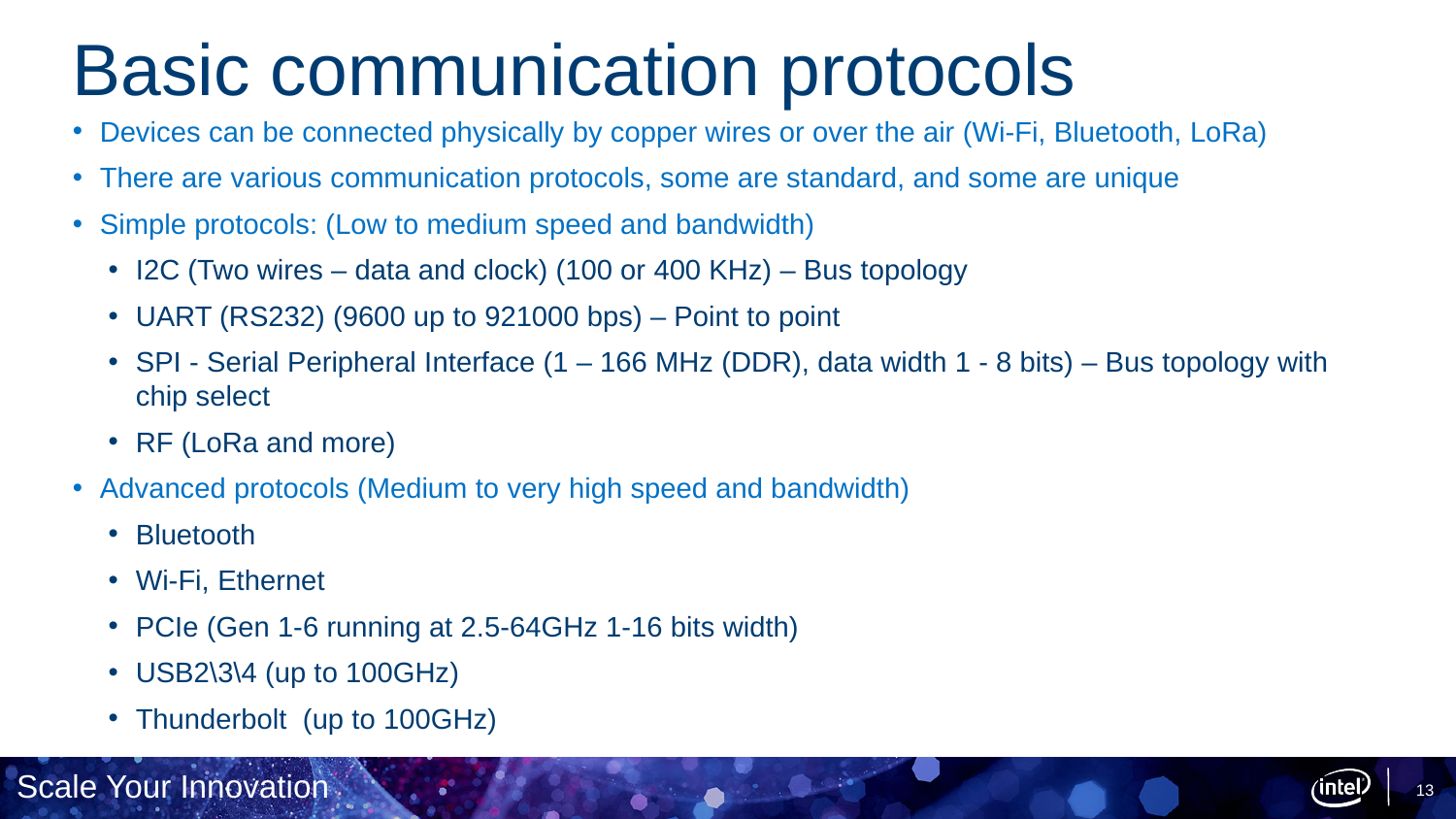

# Basic communication protocols
Devices can be connected physically by copper wires or over the air (Wi-Fi, Bluetooth, LoRa)
There are various communication protocols, some are standard, and some are unique
Simple protocols: (Low to medium speed and bandwidth)
I2C (Two wires – data and clock) (100 or 400 KHz) – Bus topology
UART (RS232) (9600 up to 921000 bps) – Point to point
SPI - Serial Peripheral Interface (1 – 166 MHz (DDR), data width 1 - 8 bits) – Bus topology with chip select
RF (LoRa and more)
Advanced protocols (Medium to very high speed and bandwidth)
Bluetooth
Wi-Fi, Ethernet
PCIe (Gen 1-6 running at 2.5-64GHz 1-16 bits width)
USB2\3\4 (up to 100GHz)
Thunderbolt  (up to 100GHz)

13